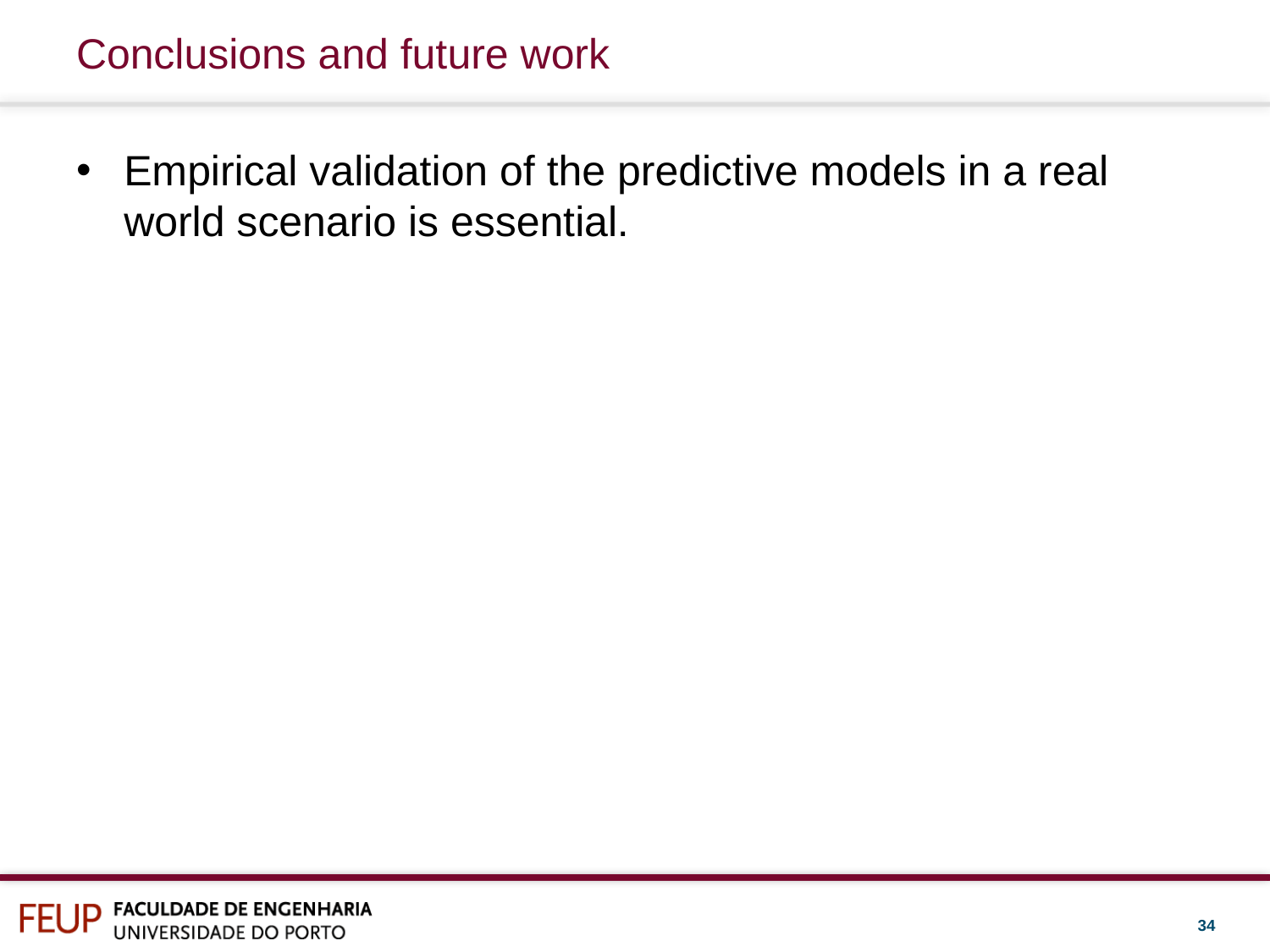

# Conclusions and future work
Empirical validation of the predictive models in a real world scenario is essential.